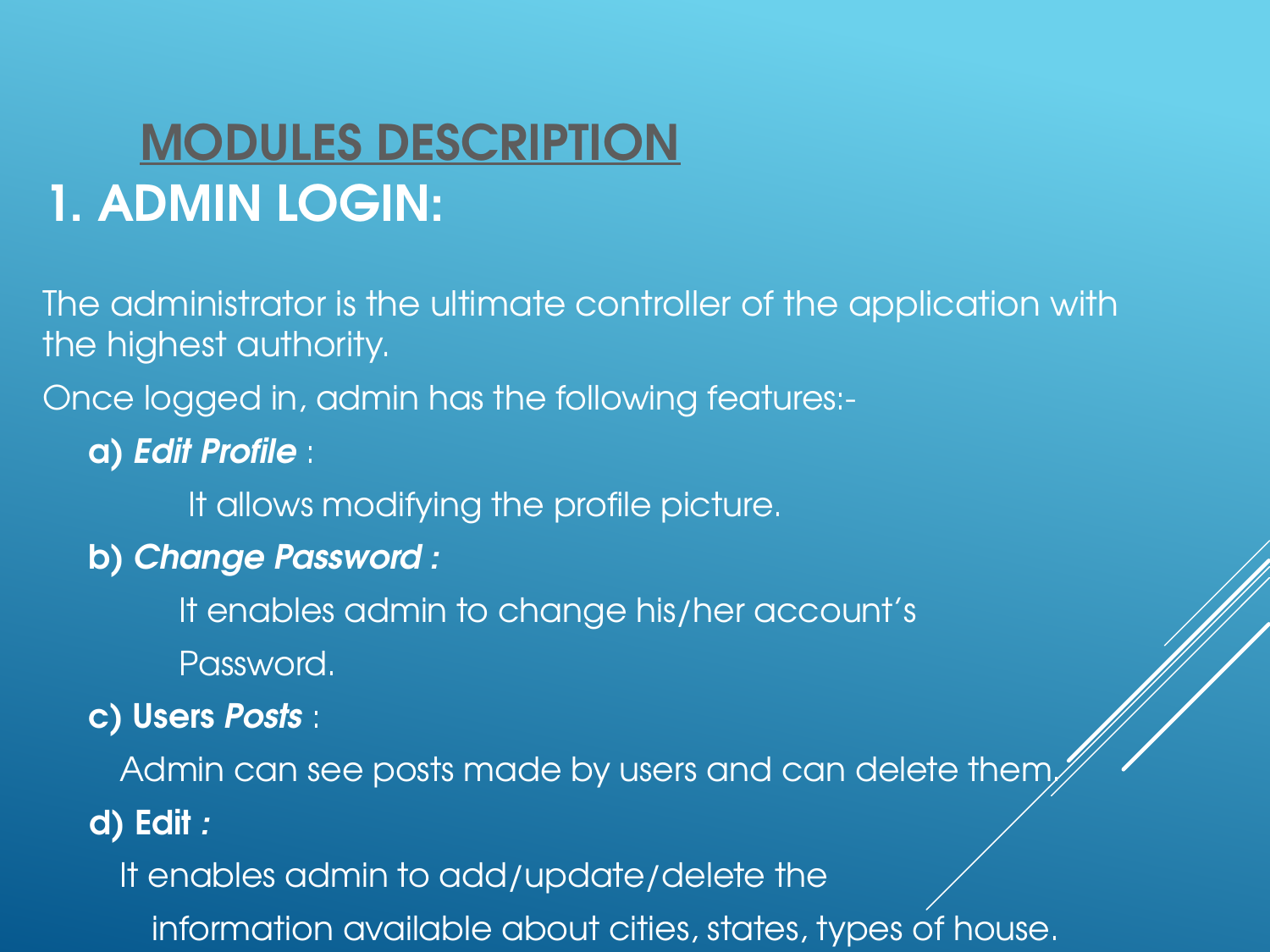

# Modules Description
1. ADMIN Login:
The administrator is the ultimate controller of the application with the highest authority.
Once logged in, admin has the following features:-
     a) Edit Profile :
                It allows modifying the profile picture.
     b) Change Password :
               It enables admin to change his/her account’s
               Password.
     c) Users Posts :
		Admin can see posts made by users and can delete them.
     d) Edit :
		It enables admin to add/update/delete the
            information available about cities, states, types of house.